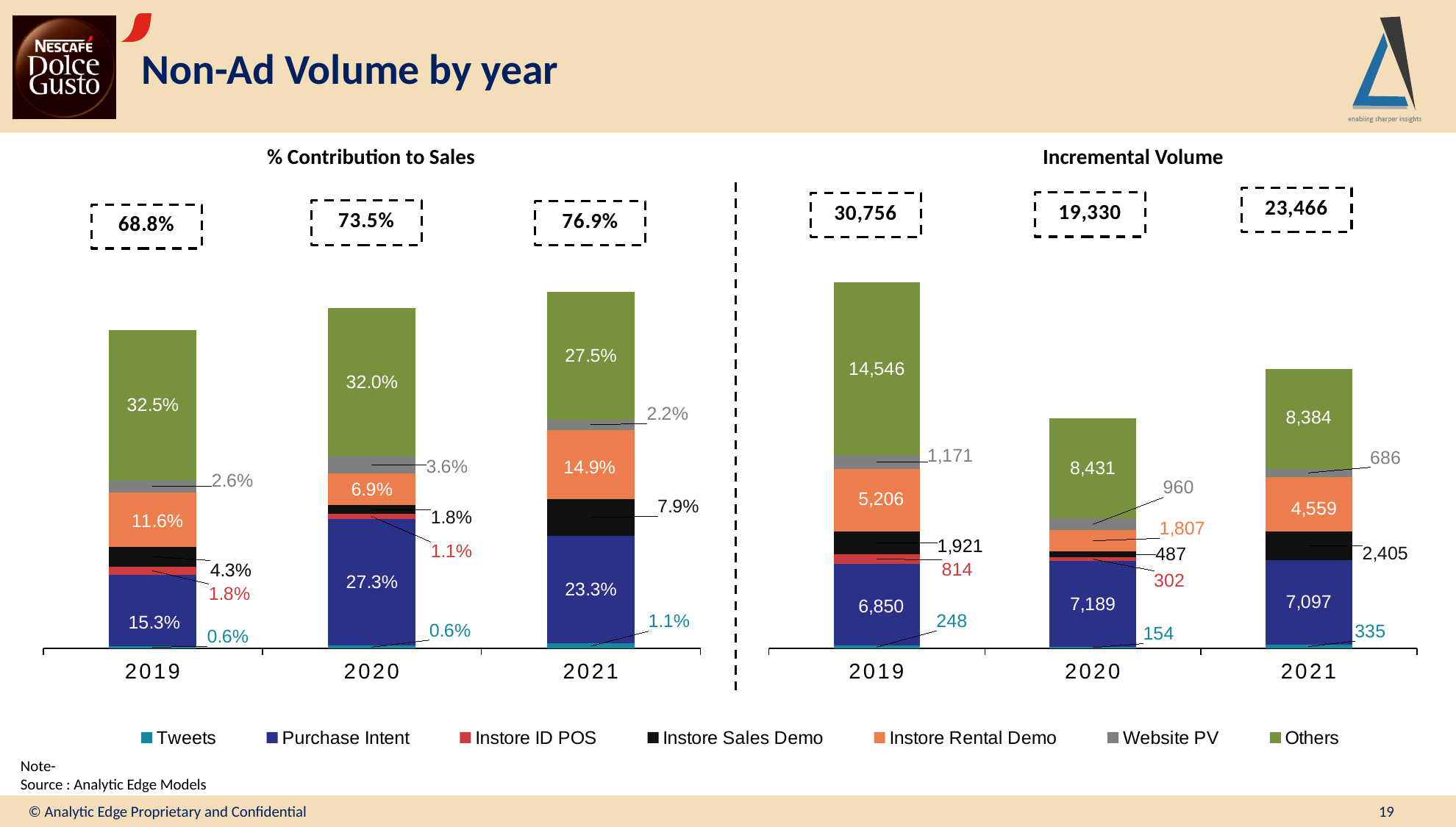

# Non-Ad Volume by year
% Contribution to Sales
Incremental Volume

### Chart

| Category | Tweets | Purchase Intent | Instore ID POS | Instore Sales Demo | Instore Rental Demo | Website PV | Others |
|---|---|---|---|---|---|---|---|
| 2019 | 0.005553929224714326 | 0.1531682692703326 | 0.01819634939734788 | 0.042964686312305746 | 0.11641260486146832 | 0.026192406384310918 | 0.3252719976296428 |
| 2020 | 0.0058660777237132256 | 0.2732755554284194 | 0.011491855302972705 | 0.018499668018702956 | 0.06869256455561464 | 0.036492903972477765 | 0.32049081155629894 |
| 2021 | 0.010980011850298224 | 0.23258933274234778 | None | 0.07881962150160582 | 0.14941034767647637 | 0.022485812561447206 | 0.27475302233073345 |

### Chart

| Category | Tweets | Purchase Intent | Instore ID POS | Instore Sales Demo | Instore Rental Demo | Website PV | Others |
|---|---|---|---|---|---|---|---|
| 2019 | 248.36616099999995 | 6849.531833500005 | 813.7225487 | 1921.3378072000005 | 5205.855276800002 | 1171.2982210999999 | 14545.838462000002 |
| 2020 | 154.3130406000001 | 7188.786761100001 | 302.3047456 | 486.6522669 | 1807.0266031999986 | 959.9823319000001 | 8430.8312888 |
| 2021 | 335.0440816 | 7097.2308993 | None | 2405.1019305 | 4559.107349 | 686.1320845 | 8383.813723400002 |
Note-
Source : Analytic Edge Models
© Analytic Edge Proprietary and Confidential
19